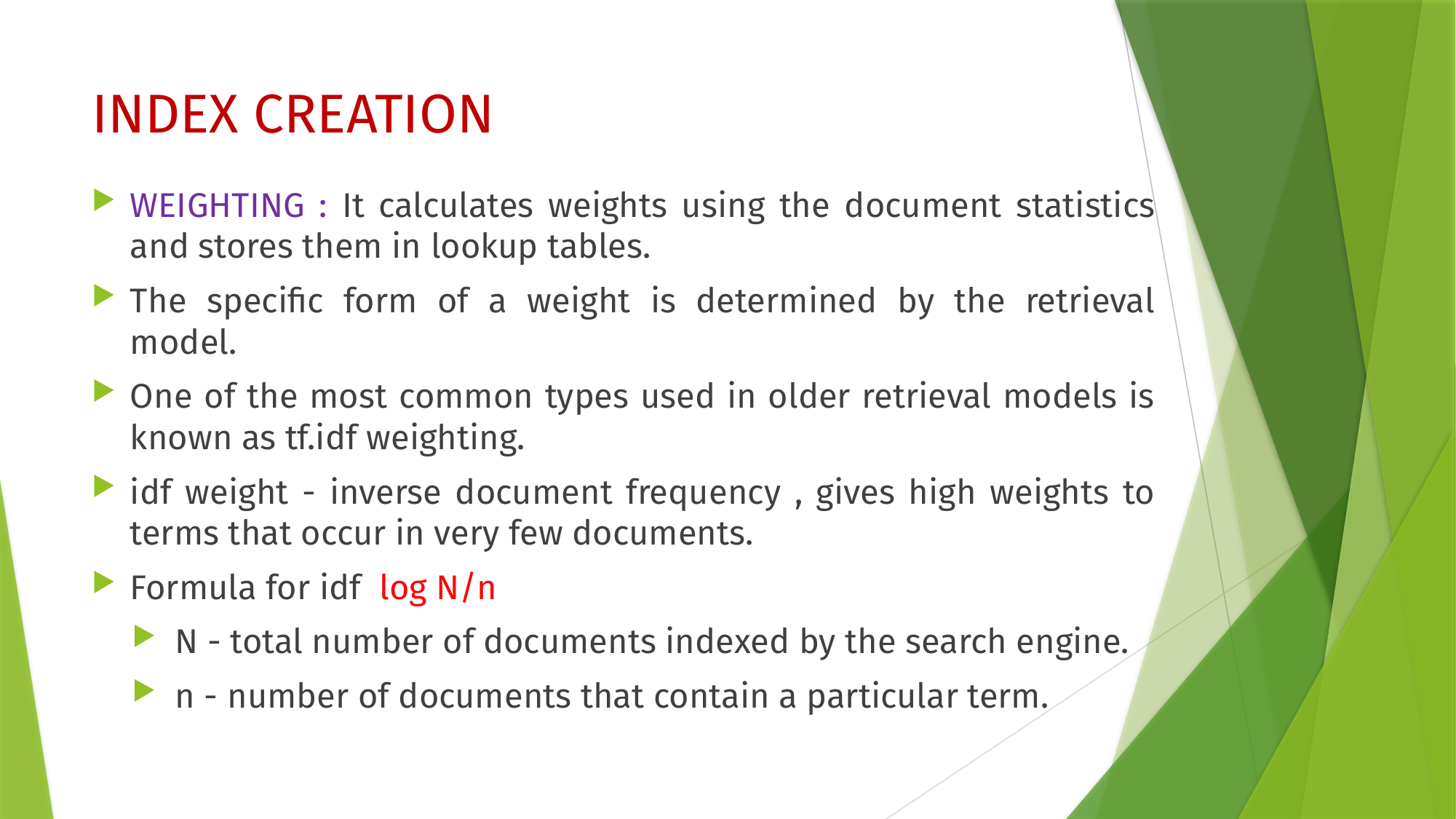

# INDEX CREATION
WEIGHTING : It calculates weights using the document statistics and stores them in lookup tables.
The specific form of a weight is determined by the retrieval model.
One of the most common types used in older retrieval models is known as tf.idf weighting.
idf weight - inverse document frequency , gives high weights to terms that occur in very few documents.
Formula for idf  log N/n
N - total number of documents indexed by the search engine.
n - number of documents that contain a particular term.